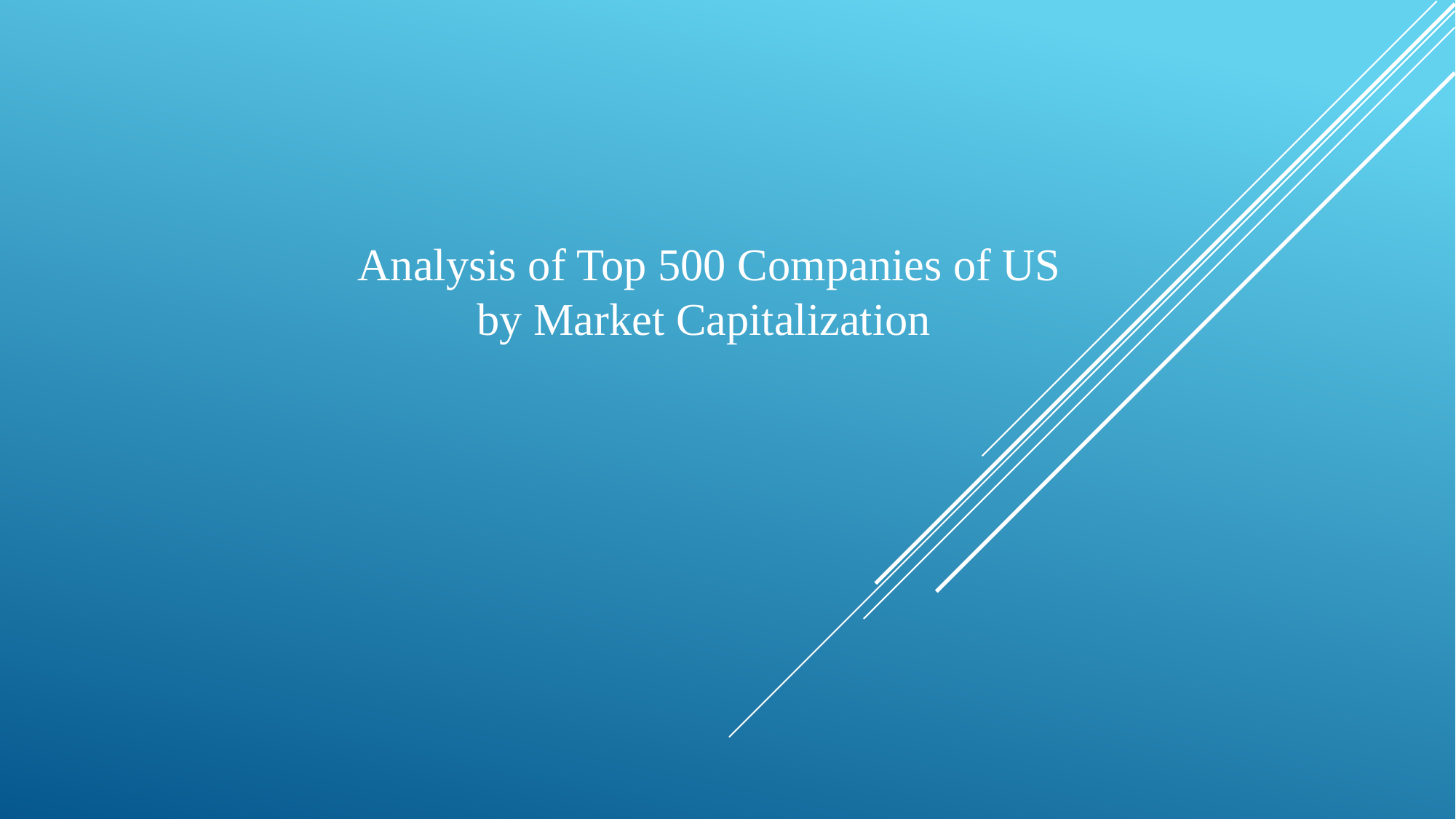

Analysis of Top 500 Companies of US by Market Capitalization